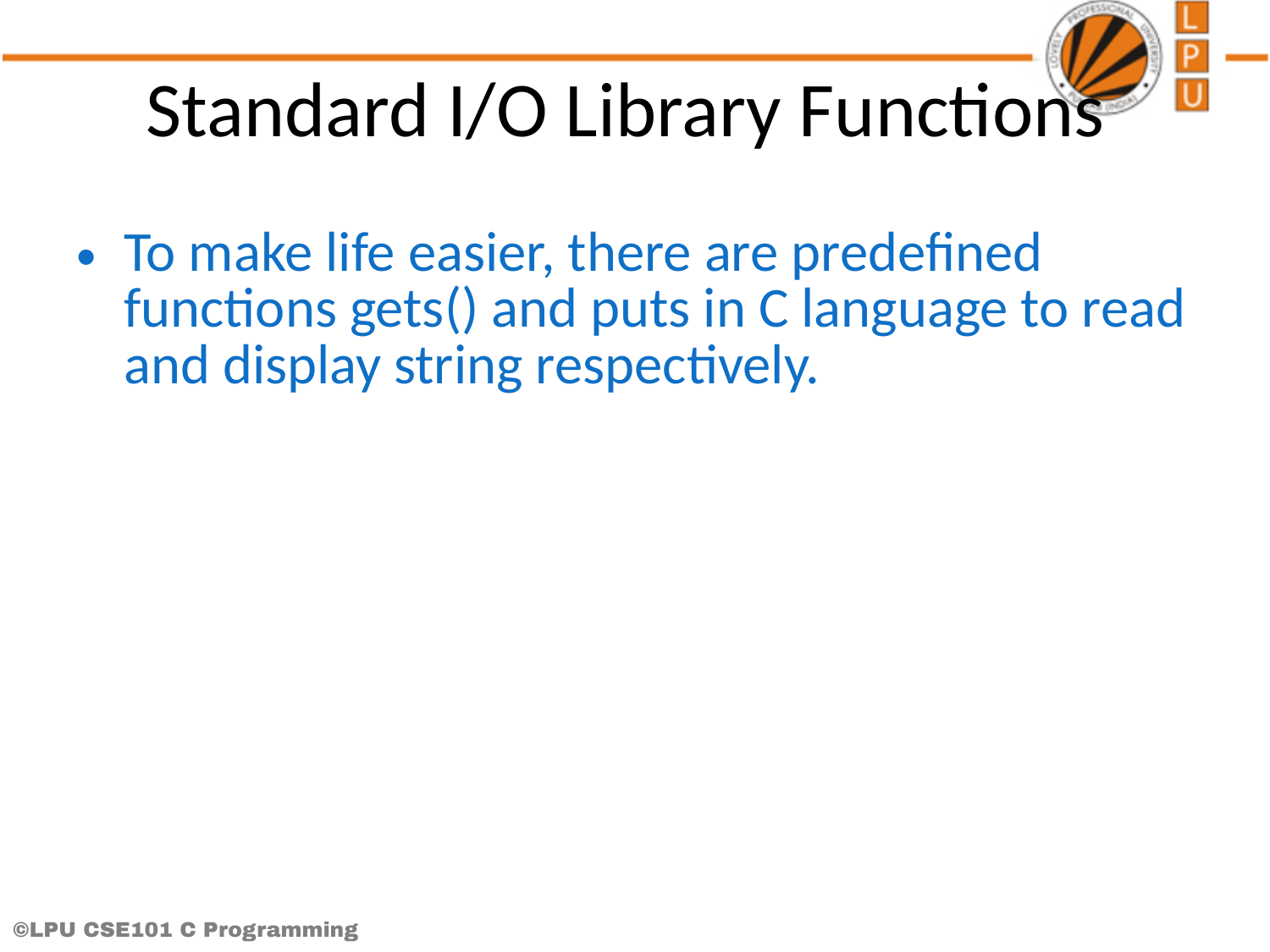

# Standard I/O Library Functions
To make life easier, there are predefined functions gets() and puts in C language to read and display string respectively.